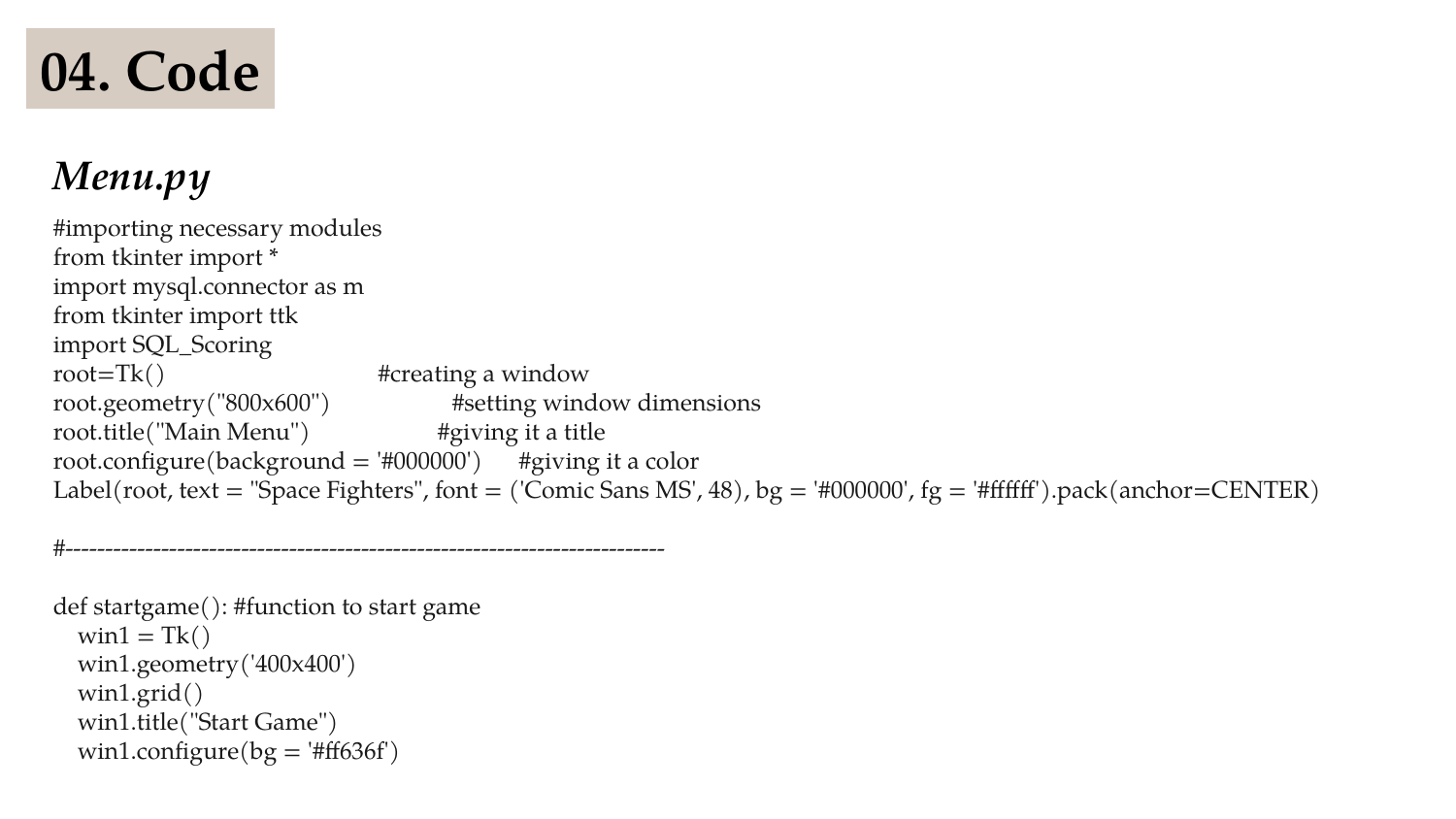

04. Code
Menu.py

#importing necessary modules
from tkinter import *
import mysql.connector as m
from tkinter import ttk
import SQL_Scoring
root=Tk()                                   #creating a window
root.geometry("800x600")                    #setting window dimensions
root.title("Main Menu")                     #giving it a title
root.configure(background = '#000000')      #giving it a color
Label(root, text = "Space Fighters", font = ('Comic Sans MS', 48), bg = '#000000', fg = '#ffffff').pack(anchor=CENTER)
#---------------------------------------------------------------------------
def startgame(): #function to start game
    win1 = Tk()
    win1.geometry('400x400')
    win1.grid()
    win1.title("Start Game")
    win1.configure(bg = '#ff636f')